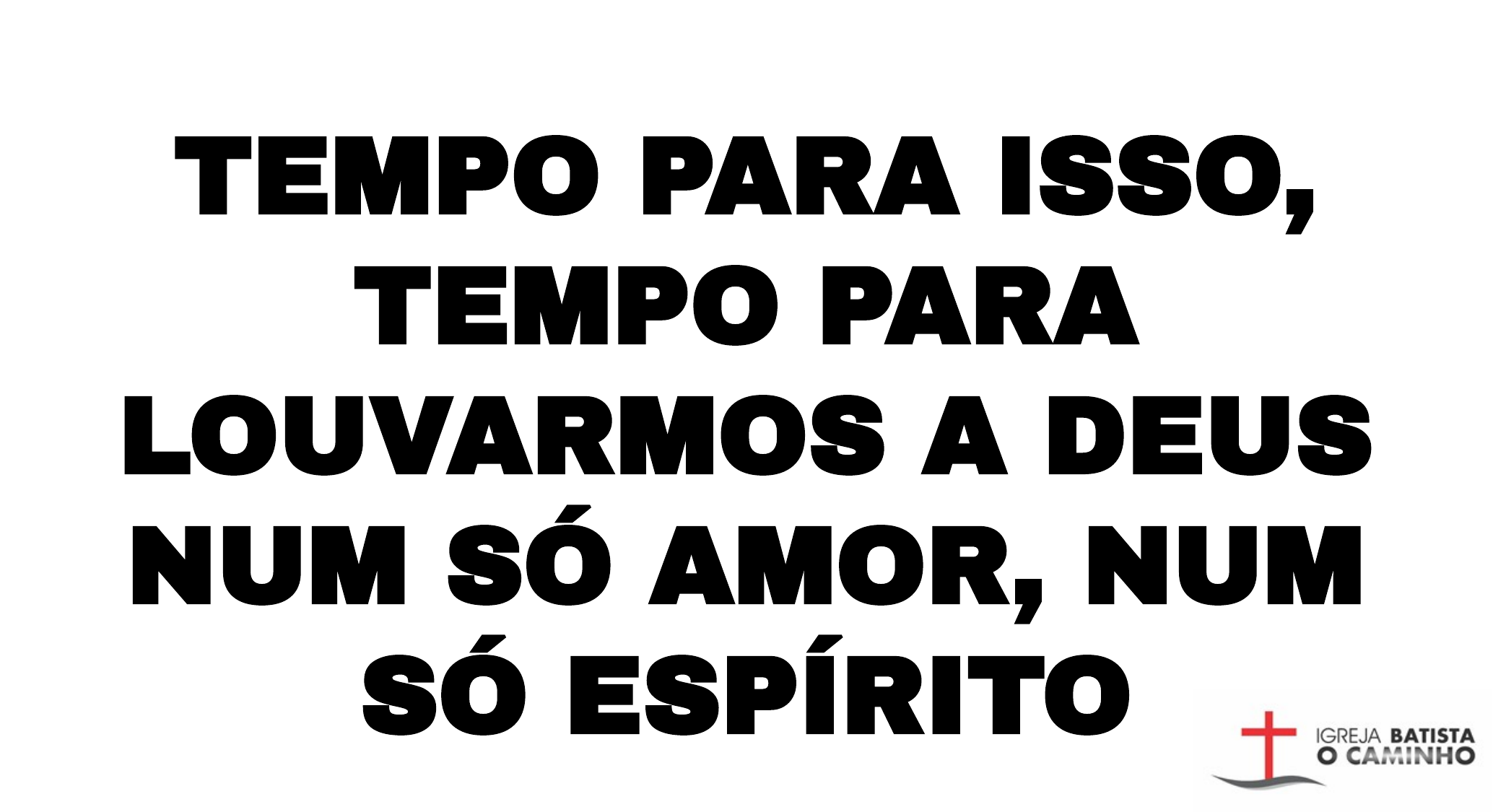

TEMPO PARA ISSO, TEMPO PARA LOUVARMOS A DEUS
NUM SÓ AMOR, NUM SÓ ESPÍRITO